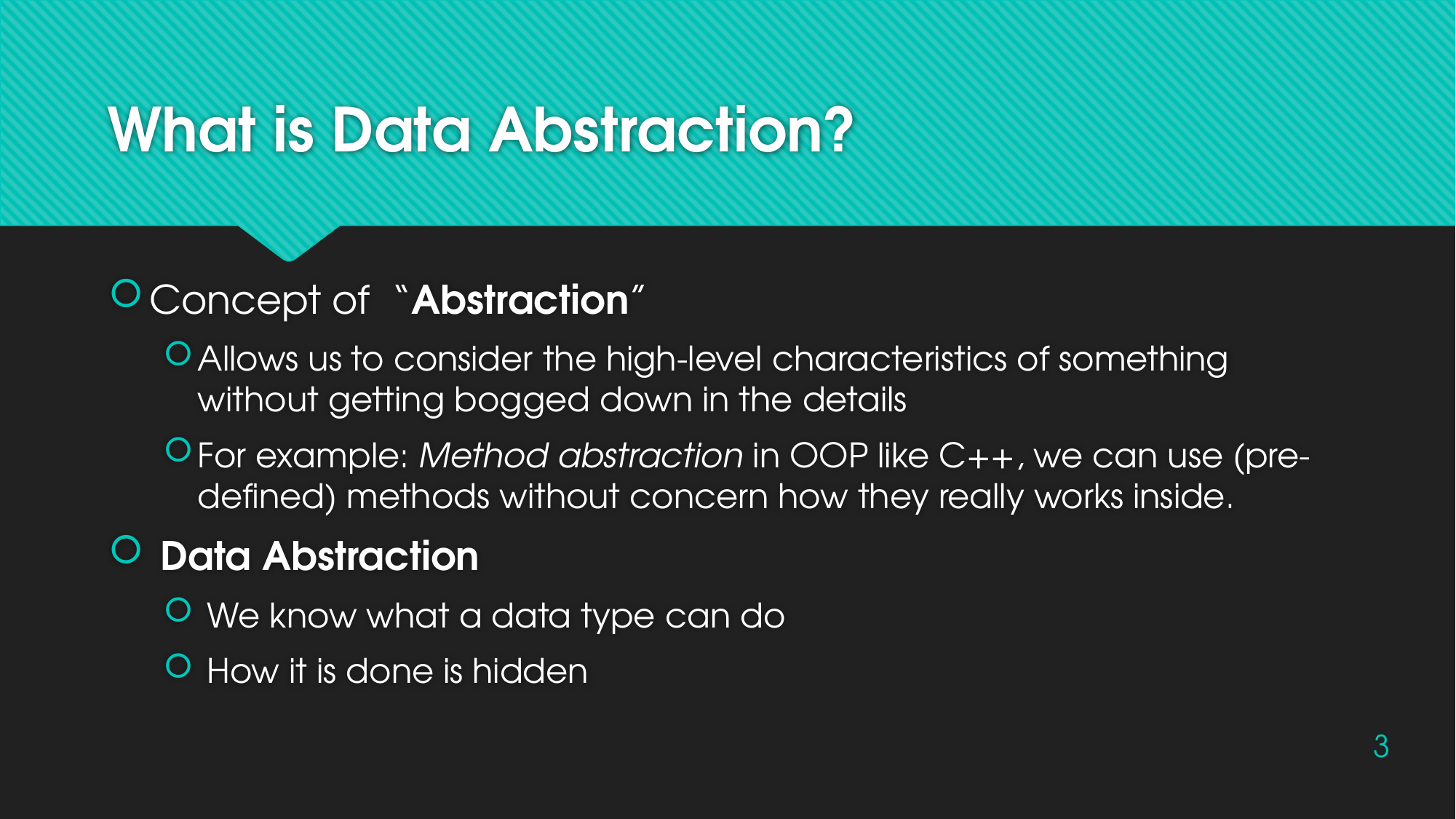

# What is Data Abstraction?
Concept of  “Abstraction”
Allows us to consider the high-level characteristics of something without getting bogged down in the details
For example: Method abstraction in OOP like C++, we can use (pre-defined) methods without concern how they really works inside.
 Data Abstraction
 We know what a data type can do
 How it is done is hidden
3